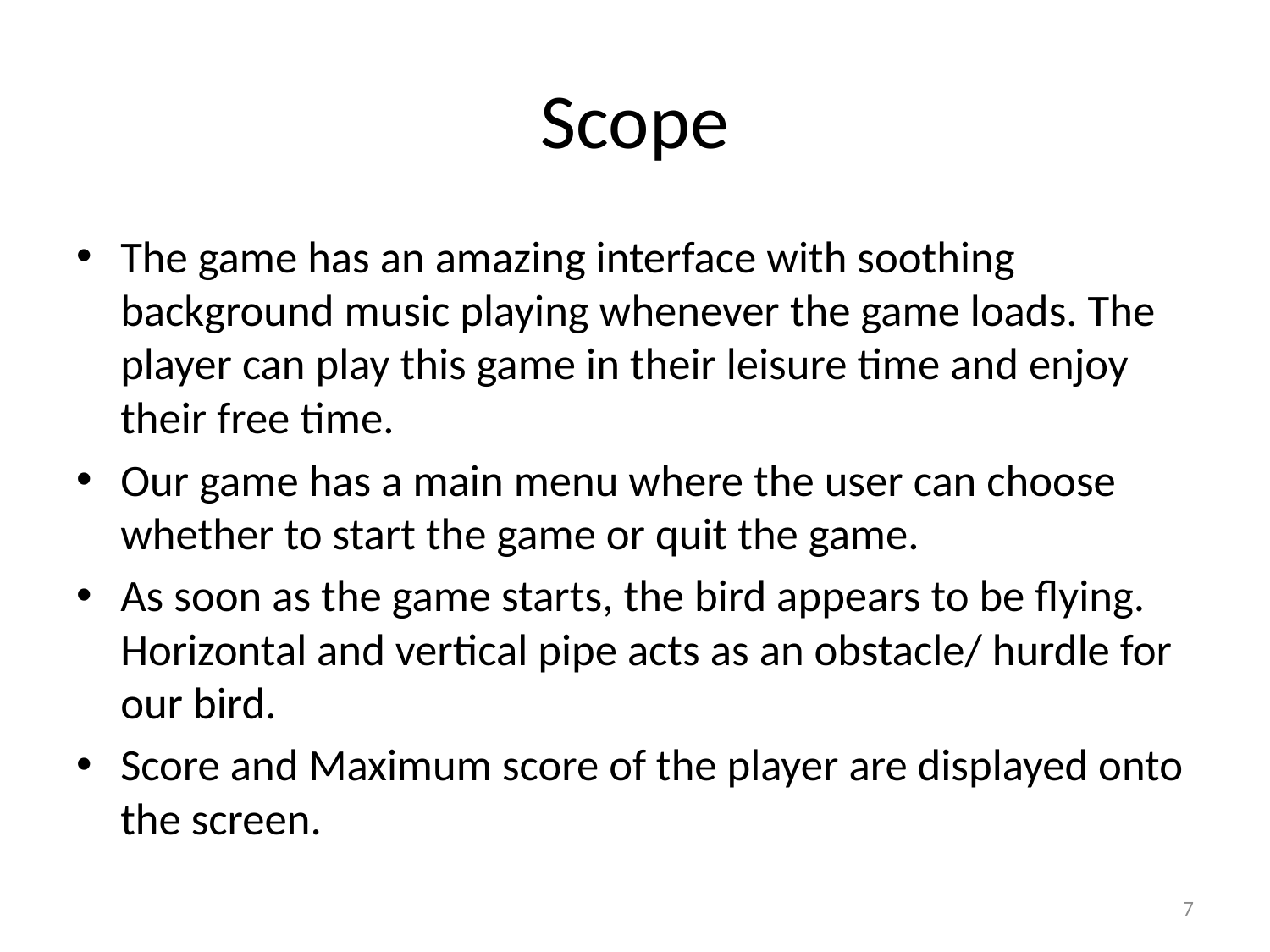

# Scope
The game has an amazing interface with soothing background music playing whenever the game loads. The player can play this game in their leisure time and enjoy their free time.
Our game has a main menu where the user can choose whether to start the game or quit the game.
As soon as the game starts, the bird appears to be flying. Horizontal and vertical pipe acts as an obstacle/ hurdle for our bird.
Score and Maximum score of the player are displayed onto the screen.
7